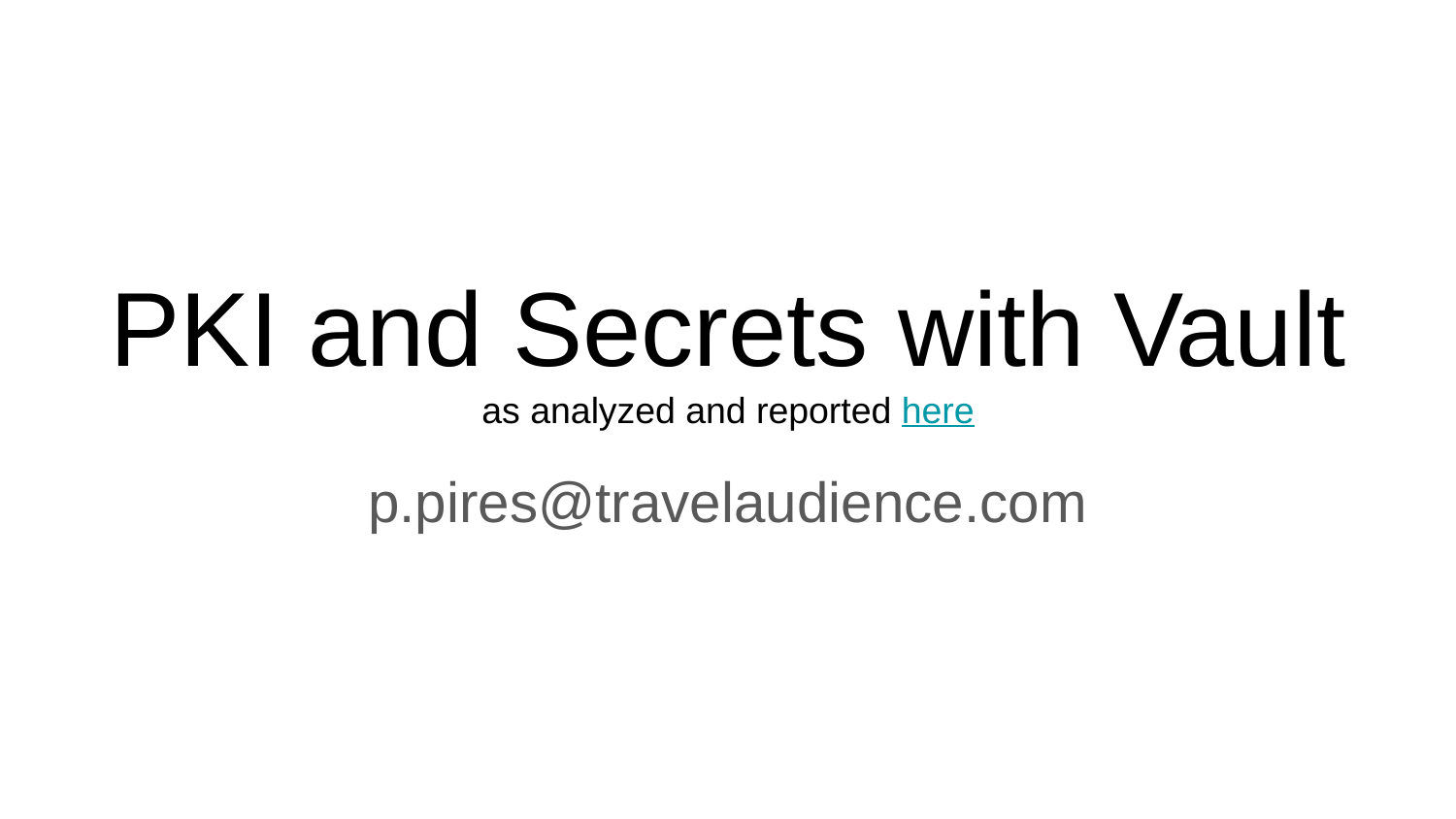

# PKI and Secrets with Vault
as analyzed and reported here
p.pires@travelaudience.com